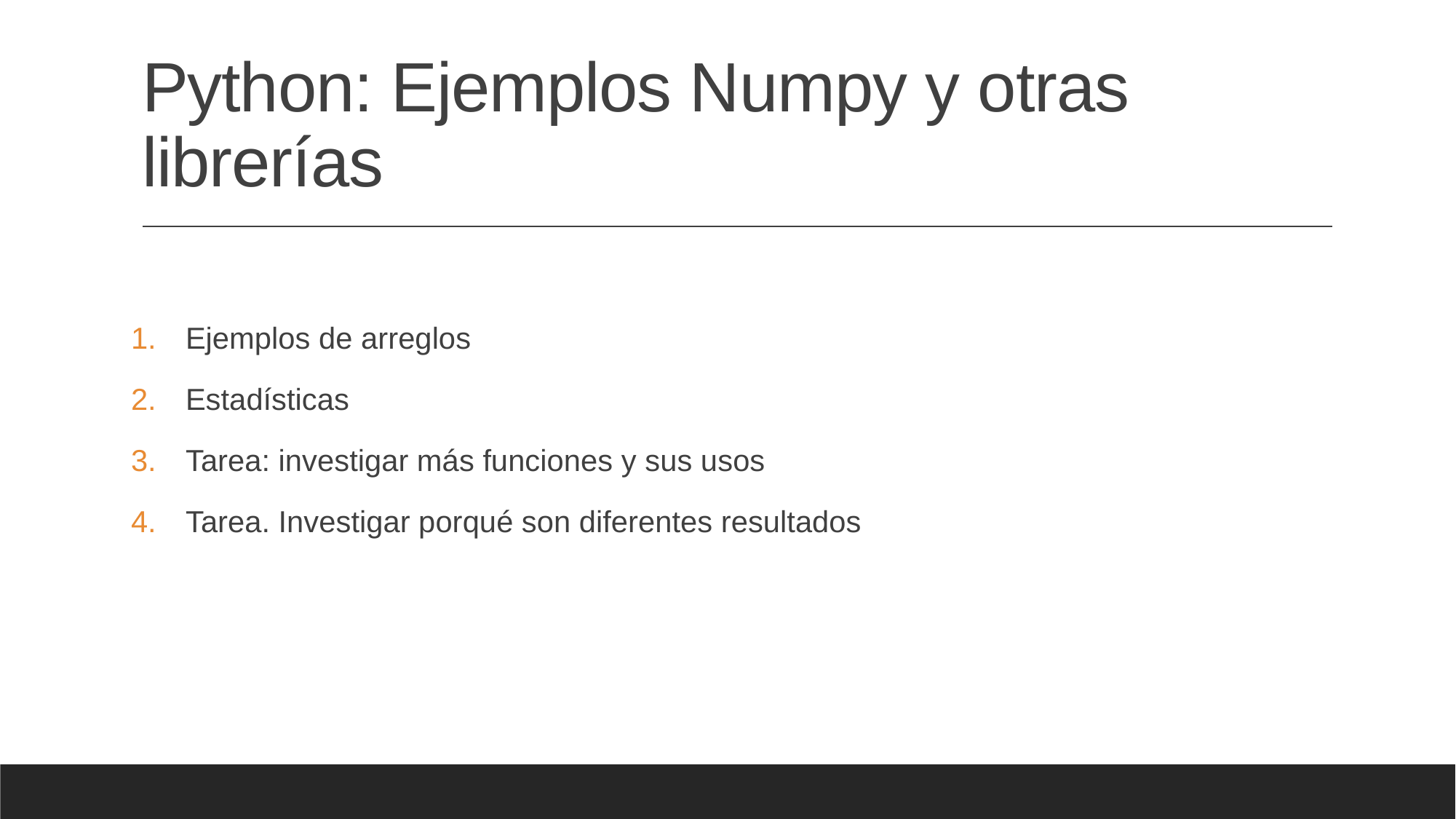

# Python: Ejemplos Numpy y otras librerías

Ejemplos de arreglos
Estadísticas
Tarea: investigar más funciones y sus usos
Tarea. Investigar porqué son diferentes resultados